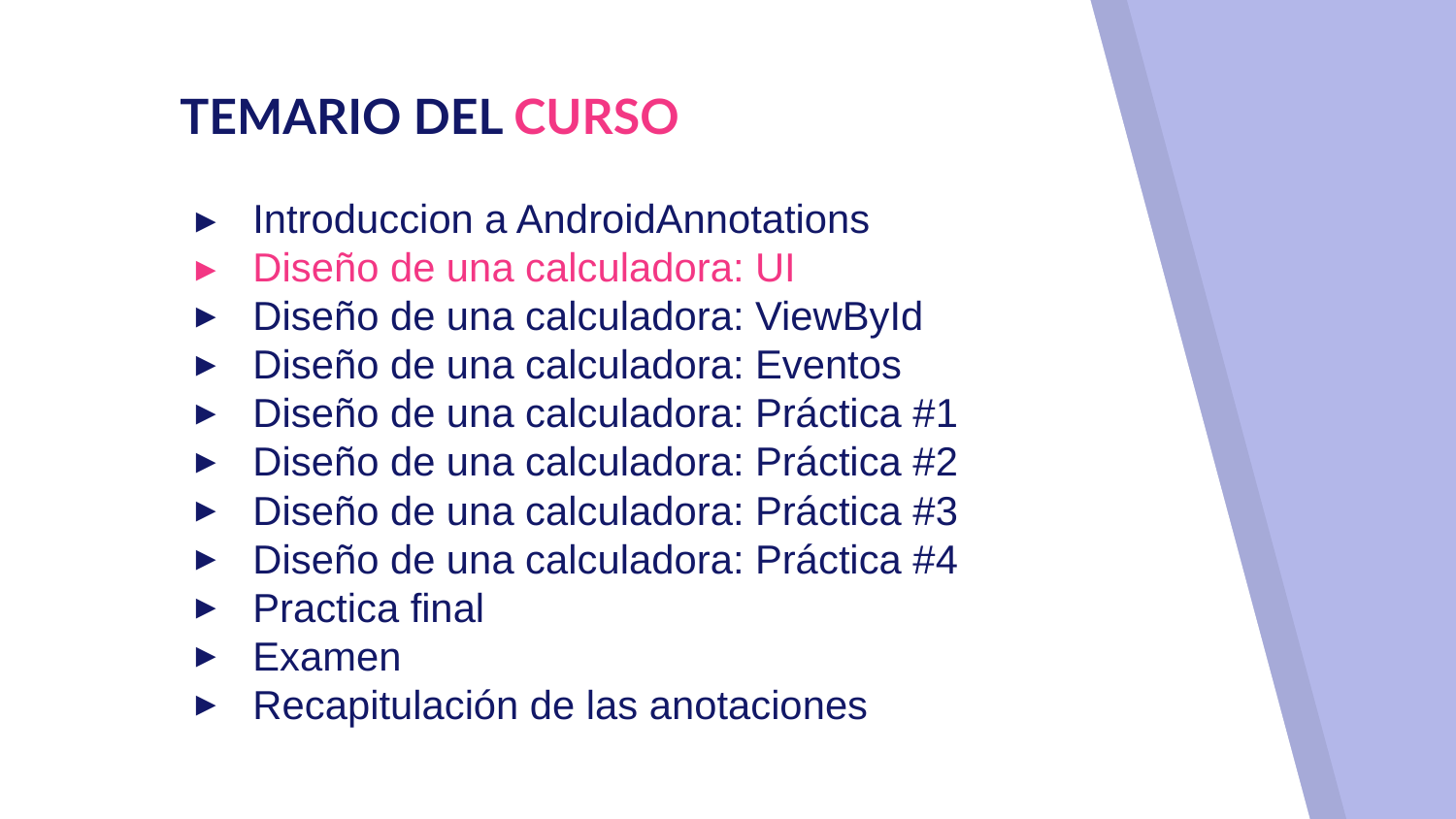

# TEMARIO DEL CURSO
Introduccion a AndroidAnnotations
Diseño de una calculadora: UI
Diseño de una calculadora: ViewById
Diseño de una calculadora: Eventos
Diseño de una calculadora: Práctica #1
Diseño de una calculadora: Práctica #2
Diseño de una calculadora: Práctica #3
Diseño de una calculadora: Práctica #4
Practica final
Examen
Recapitulación de las anotaciones